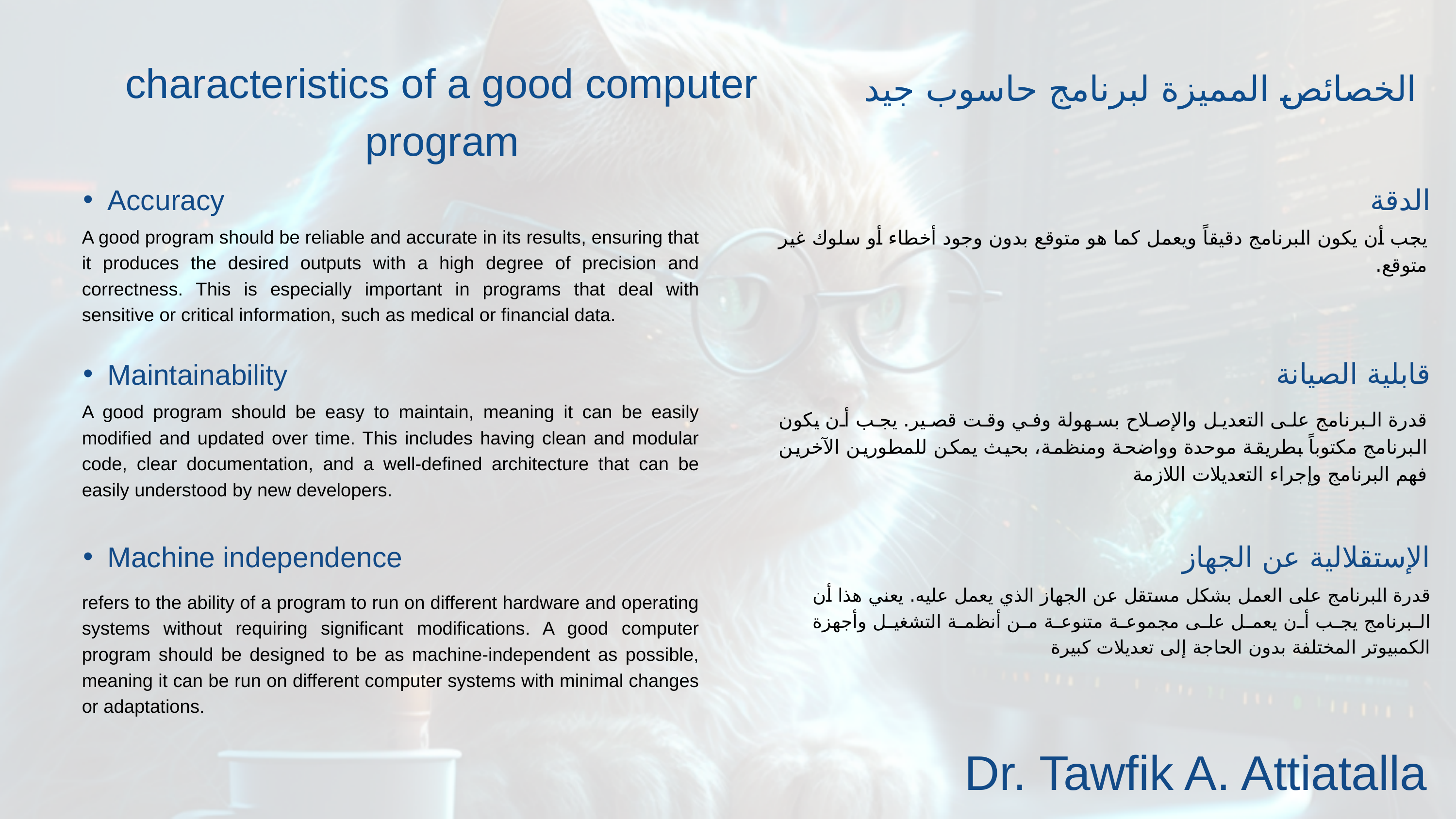

characteristics of a good computer program
الخصائص المميزة لبرنامج حاسوب جيد

Accuracy
الدقة
A good program should be reliable and accurate in its results, ensuring that it produces the desired outputs with a high degree of precision and correctness. This is especially important in programs that deal with sensitive or critical information, such as medical or financial data.
يجب أن يكون البرنامج دقيقاً ويعمل كما هو متوقع بدون وجود أخطاء أو سلوك غير متوقع.
قابلية الصيانة
Maintainability
A good program should be easy to maintain, meaning it can be easily modified and updated over time. This includes having clean and modular code, clear documentation, and a well-defined architecture that can be easily understood by new developers.
قدرة البرنامج على التعديل والإصلاح بسهولة وفي وقت قصير. يجب أن يكون البرنامج مكتوباً بطريقة موحدة وواضحة ومنظمة، بحيث يمكن للمطورين الآخرين فهم البرنامج وإجراء التعديلات اللازمة
Machine independence
الإستقلالية عن الجهاز
قدرة البرنامج على العمل بشكل مستقل عن الجهاز الذي يعمل عليه. يعني هذا أن البرنامج يجب أن يعمل على مجموعة متنوعة من أنظمة التشغيل وأجهزة الكمبيوتر المختلفة بدون الحاجة إلى تعديلات كبيرة
refers to the ability of a program to run on different hardware and operating systems without requiring significant modifications. A good computer program should be designed to be as machine-independent as possible, meaning it can be run on different computer systems with minimal changes or adaptations.
Dr. Tawfik A. Attiatalla